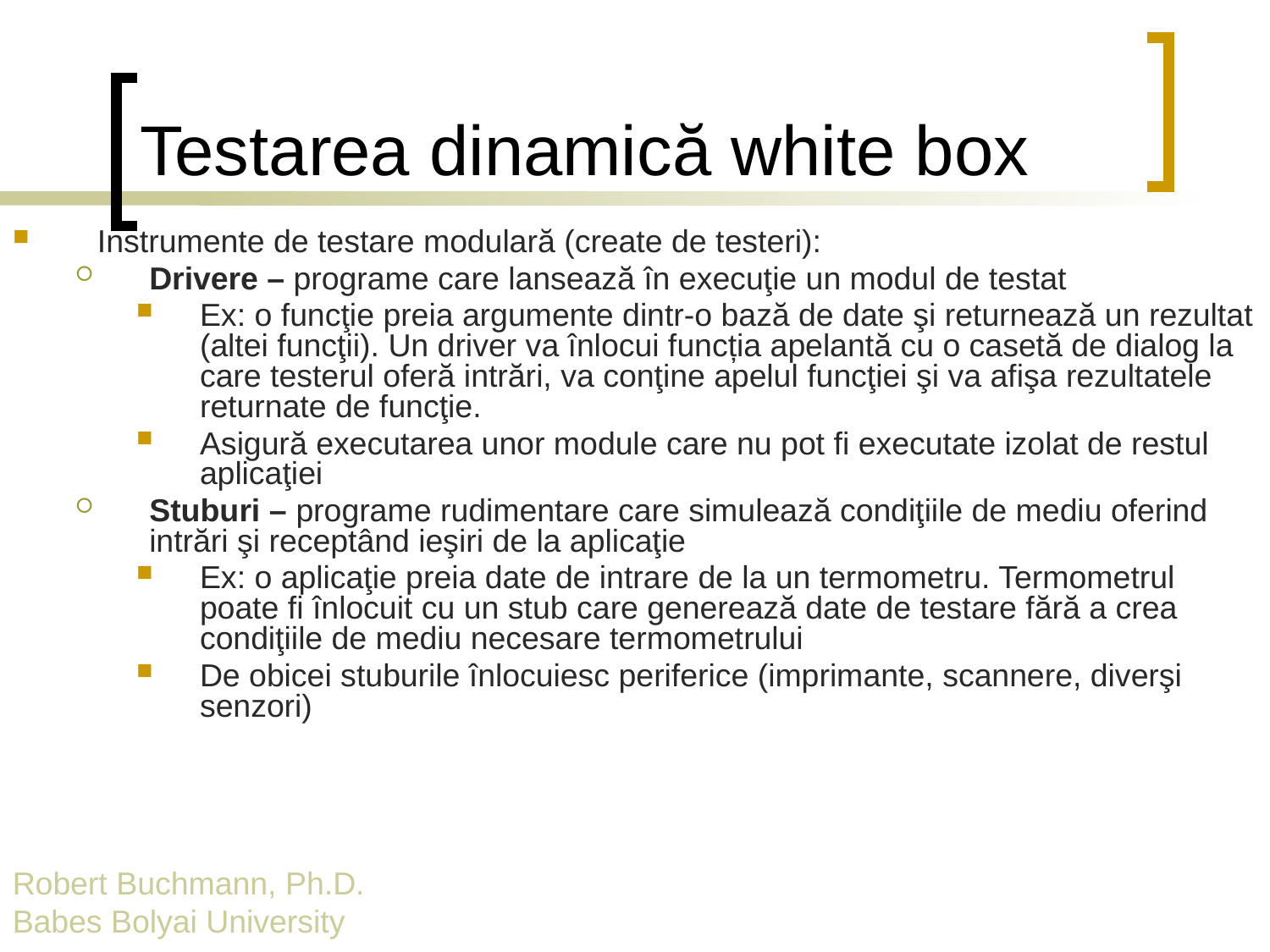

# Testarea dinamică white box
Instrumente de testare modulară (create de testeri):
Drivere – programe care lansează în execuţie un modul de testat
Ex: o funcţie preia argumente dintr-o bază de date şi returnează un rezultat (altei funcţii). Un driver va înlocui funcția apelantă cu o casetă de dialog la care testerul oferă intrări, va conţine apelul funcţiei şi va afişa rezultatele returnate de funcţie.
Asigură executarea unor module care nu pot fi executate izolat de restul aplicaţiei
Stuburi – programe rudimentare care simulează condiţiile de mediu oferind intrări şi receptând ieşiri de la aplicaţie
Ex: o aplicaţie preia date de intrare de la un termometru. Termometrul poate fi înlocuit cu un stub care generează date de testare fără a crea condiţiile de mediu necesare termometrului
De obicei stuburile înlocuiesc periferice (imprimante, scannere, diverşi senzori)